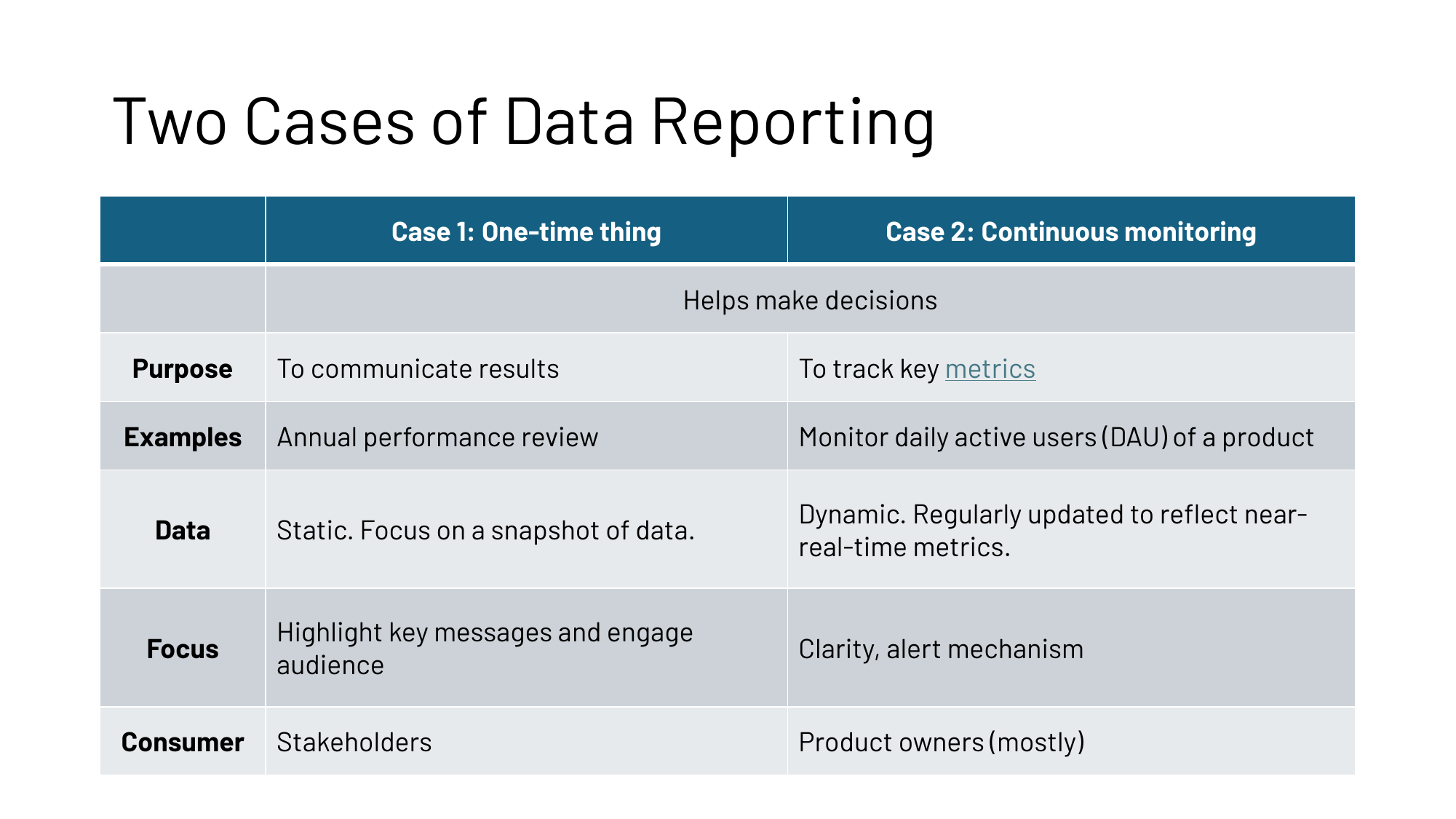

# Two Cases of Data Reporting
|  | Case 1: One-time thing | Case 2: Continuous monitoring |
| --- | --- | --- |
|  | Helps make decisions |  |
| Purpose | To communicate results | To track key metrics |
| Examples | Annual performance review | Monitor daily active users (DAU) of a product |
| Data | Static. Focus on a snapshot of data. | Dynamic. Regularly updated to reflect near-real-time metrics. |
| Focus | Highlight key messages and engage audience | Clarity, alert mechanism |
| Consumer | Stakeholders | Product owners (mostly) |